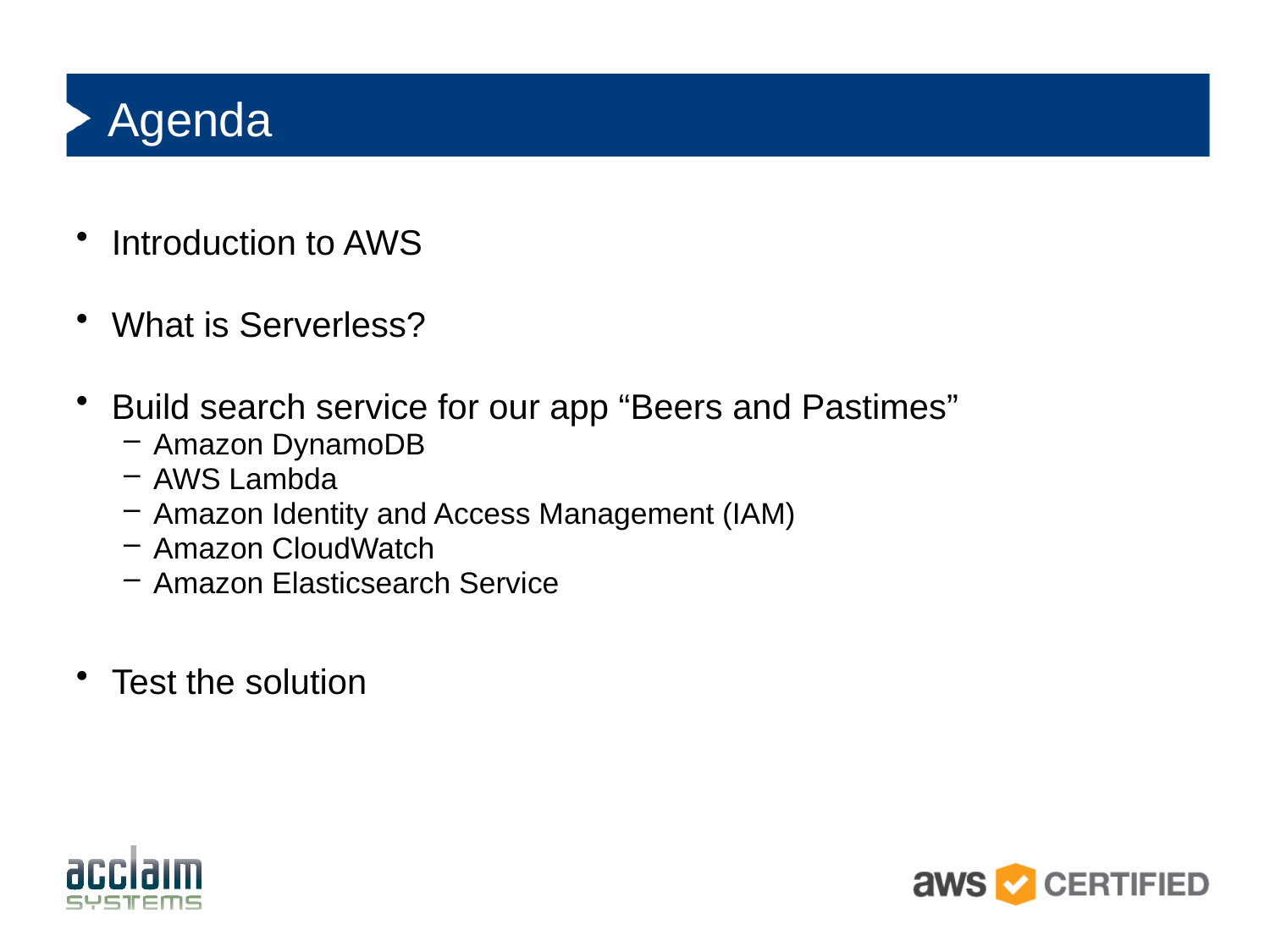

# Agenda
Introduction to AWS

What is Serverless?

Build search service for our app “Beers and Pastimes”
Amazon DynamoDB
AWS Lambda
Amazon Identity and Access Management (IAM)
Amazon CloudWatch
Amazon Elasticsearch Service

Test the solution